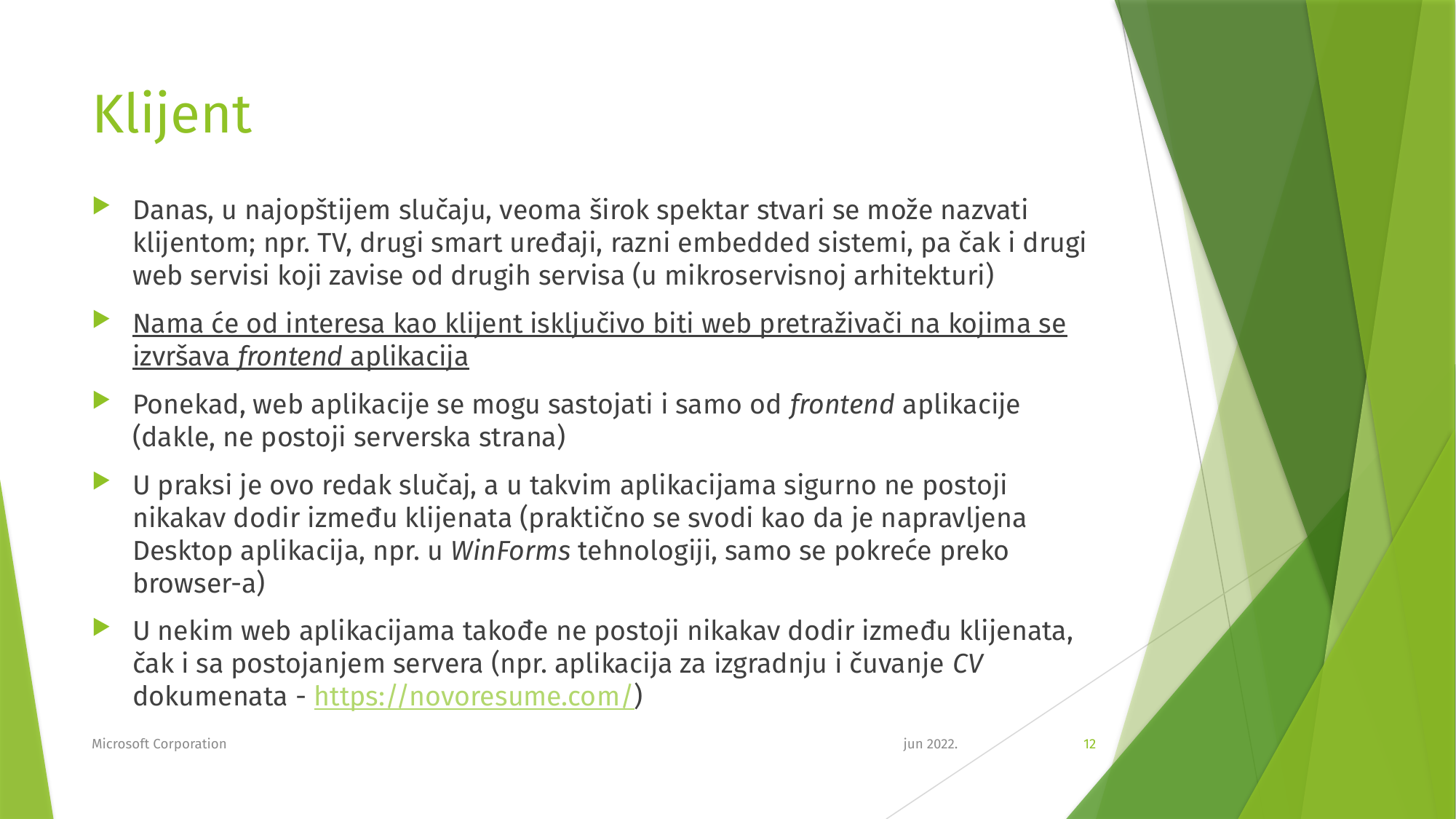

# Klijent
Danas, u najopštijem slučaju, veoma širok spektar stvari se može nazvati klijentom; npr. TV, drugi smart uređaji, razni embedded sistemi, pa čak i drugi web servisi koji zavise od drugih servisa (u mikroservisnoj arhitekturi)
Nama će od interesa kao klijent isključivo biti web pretraživači na kojima se izvršava frontend aplikacija
Ponekad, web aplikacije se mogu sastojati i samo od frontend aplikacije (dakle, ne postoji serverska strana)
U praksi je ovo redak slučaj, a u takvim aplikacijama sigurno ne postoji nikakav dodir između klijenata (praktično se svodi kao da je napravljena Desktop aplikacija, npr. u WinForms tehnologiji, samo se pokreće preko browser-a)
U nekim web aplikacijama takođe ne postoji nikakav dodir između klijenata, čak i sa postojanjem servera (npr. aplikacija za izgradnju i čuvanje CV dokumenata - https://novoresume.com/)
Microsoft Corporation
jun 2022.
12